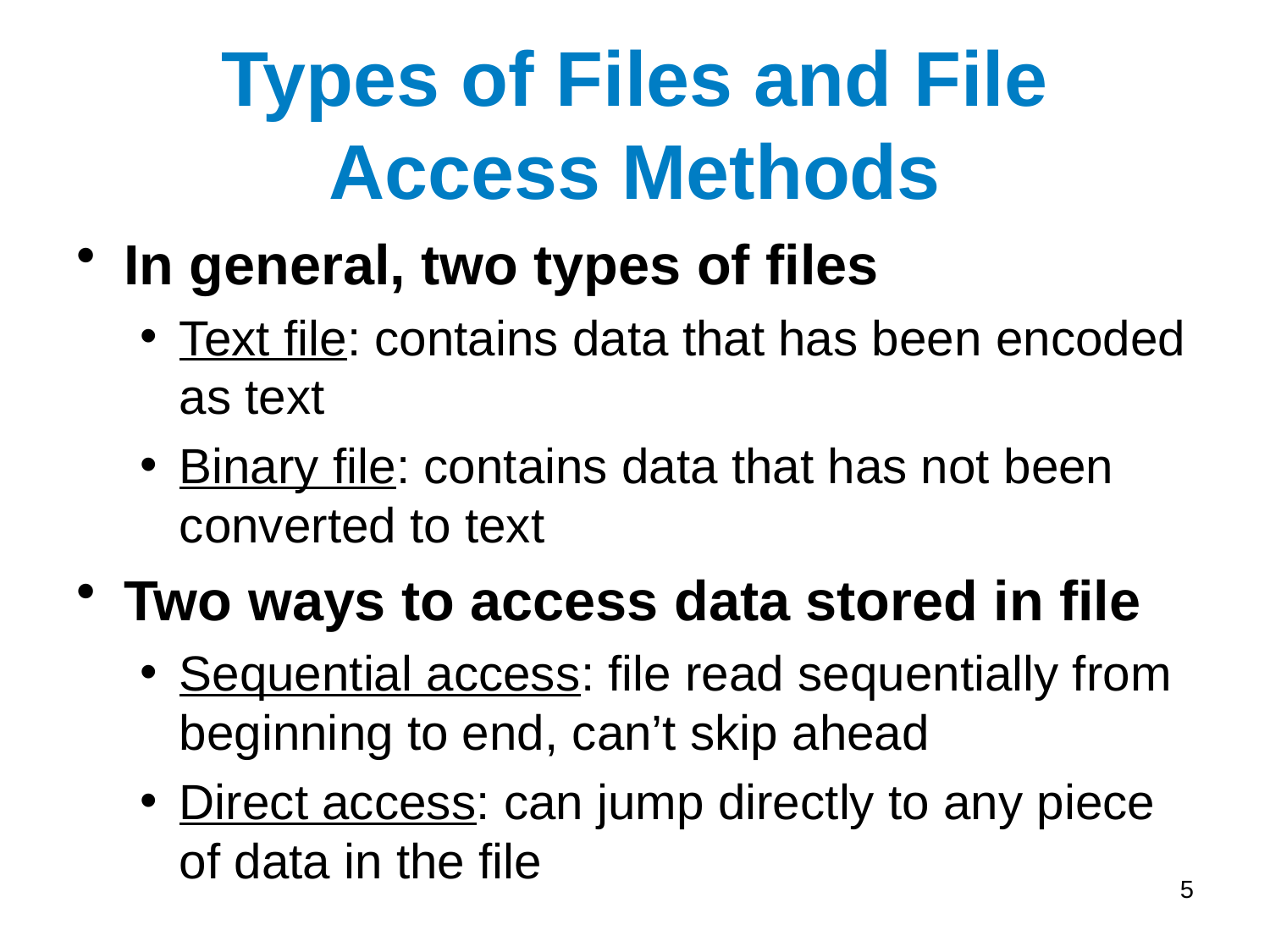

# Types of Files and File Access Methods
In general, two types of files
Text file: contains data that has been encoded as text
Binary file: contains data that has not been converted to text
Two ways to access data stored in file
Sequential access: file read sequentially from beginning to end, can’t skip ahead
Direct access: can jump directly to any piece of data in the file
5